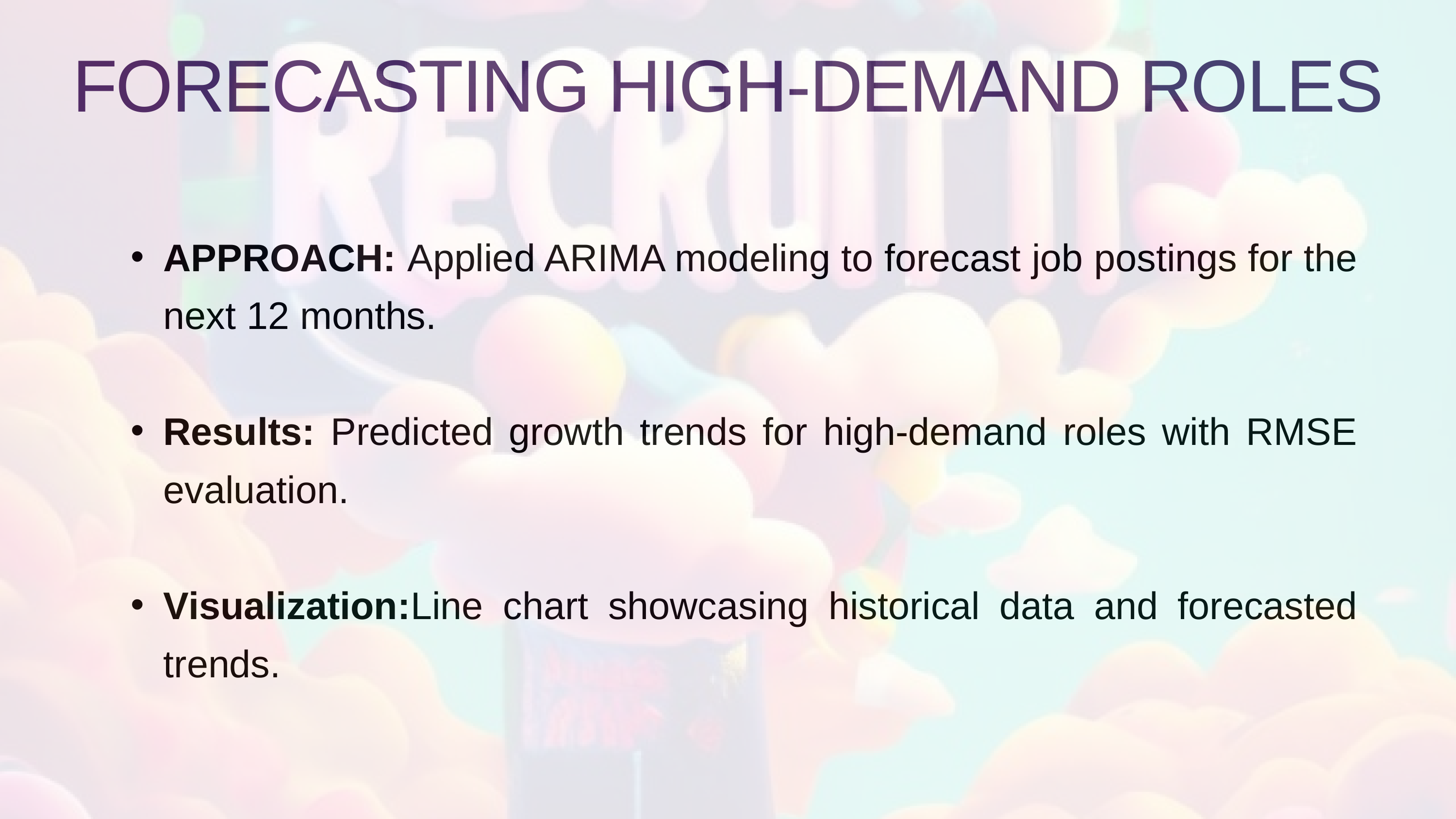

FORECASTING HIGH-DEMAND ROLES
APPROACH: Applied ARIMA modeling to forecast job postings for the next 12 months.

Results: Predicted growth trends for high-demand roles with RMSE evaluation.

Visualization:Line chart showcasing historical data and forecasted trends.